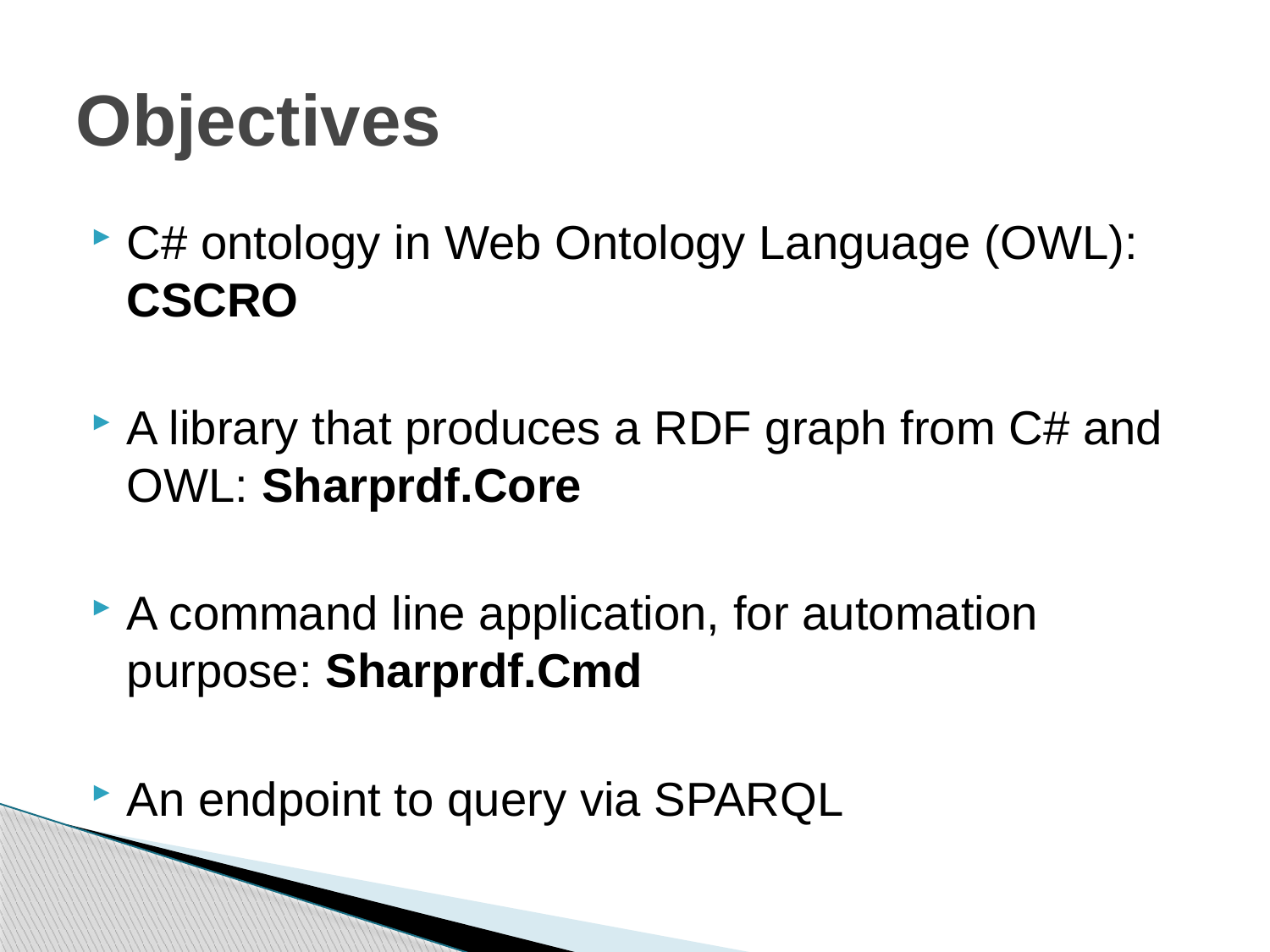

# Objectives
C# ontology in Web Ontology Language (OWL): CSCRO

A library that produces a RDF graph from C# and OWL: Sharprdf.Core

A command line application, for automation purpose: Sharprdf.Cmd

An endpoint to query via SPARQL